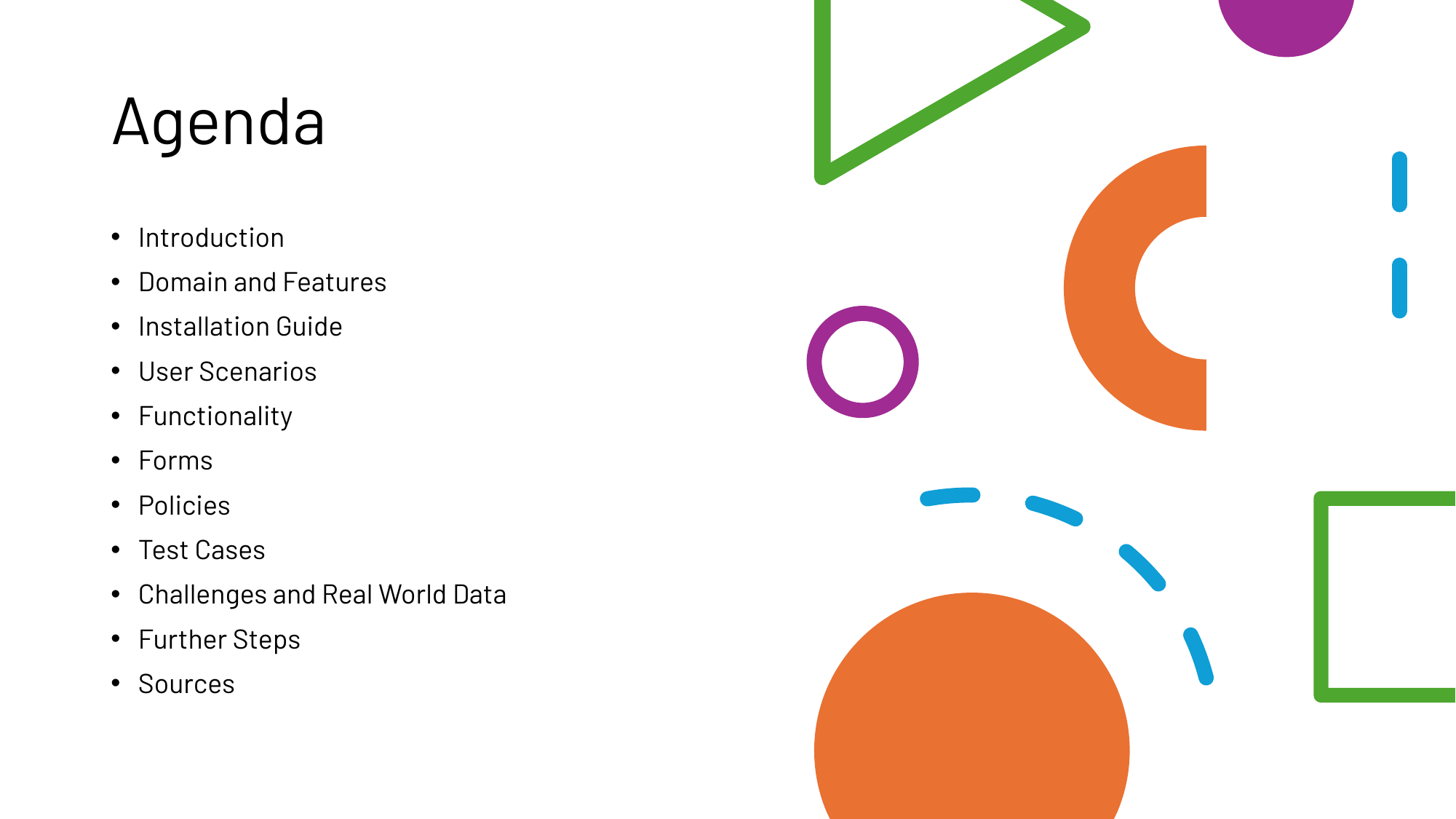

# Agenda

Introduction
Domain and Features
Installation Guide
User Scenarios
Functionality
Forms
Policies
Test Cases
Challenges and Real World Data
Further Steps
Sources